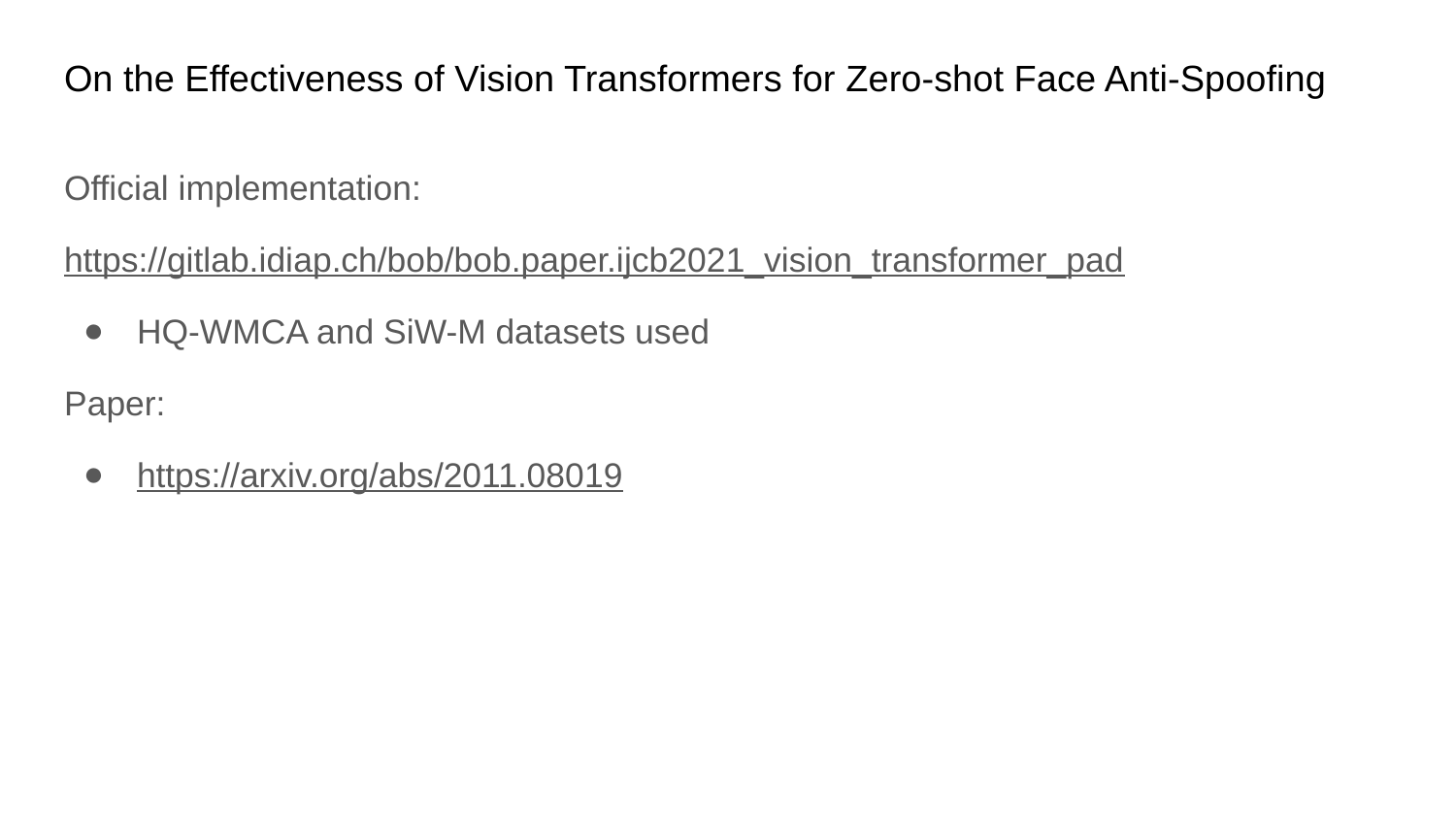

# On the Effectiveness of Vision Transformers for Zero-shot Face Anti-Spoofing
Official implementation:
https://gitlab.idiap.ch/bob/bob.paper.ijcb2021_vision_transformer_pad
HQ-WMCA and SiW-M datasets used
Paper:
https://arxiv.org/abs/2011.08019